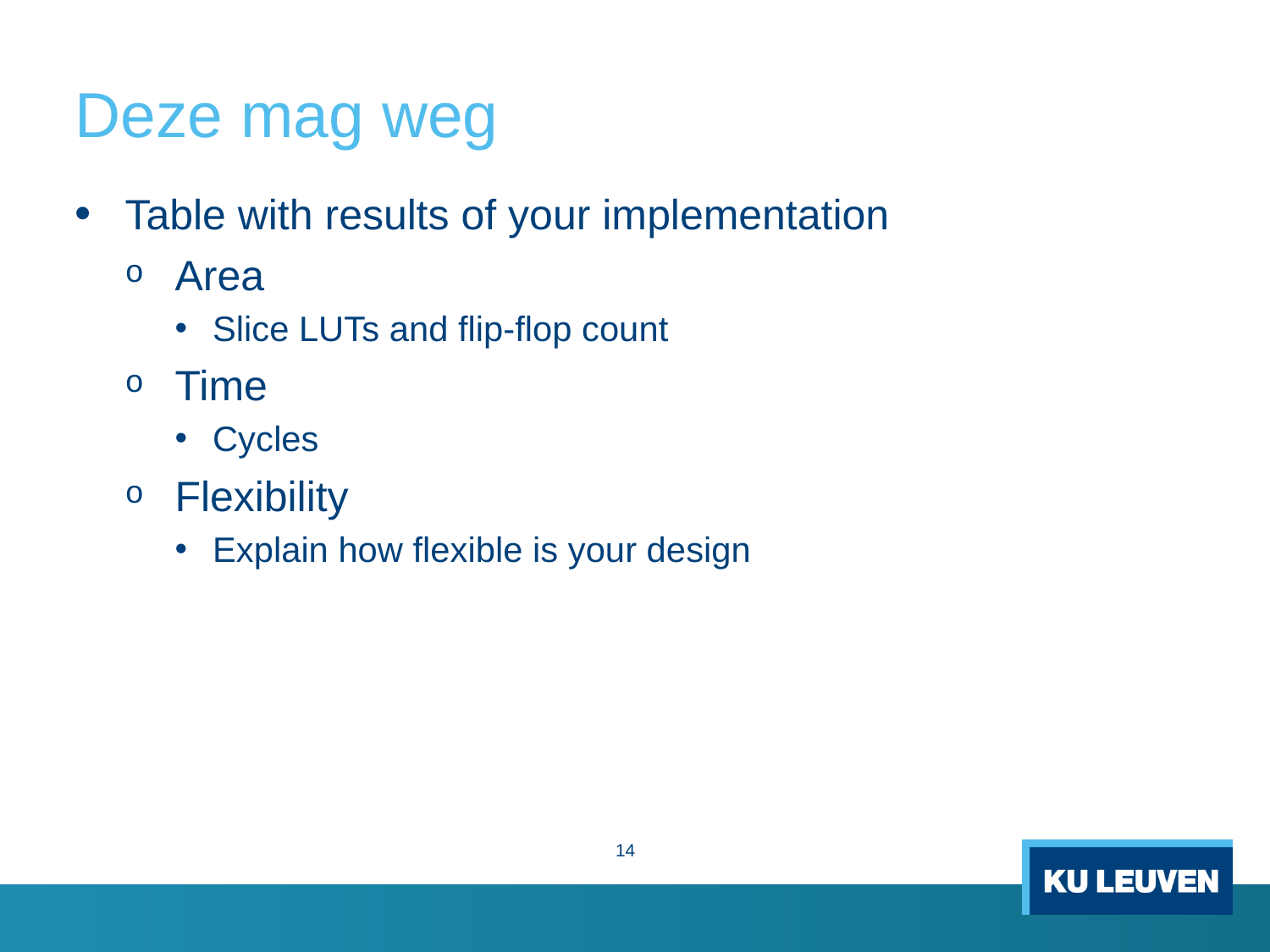

# Deze mag weg
Table with results of your implementation
Area
Slice LUTs and flip-flop count
Time
Cycles
Flexibility
Explain how flexible is your design
14